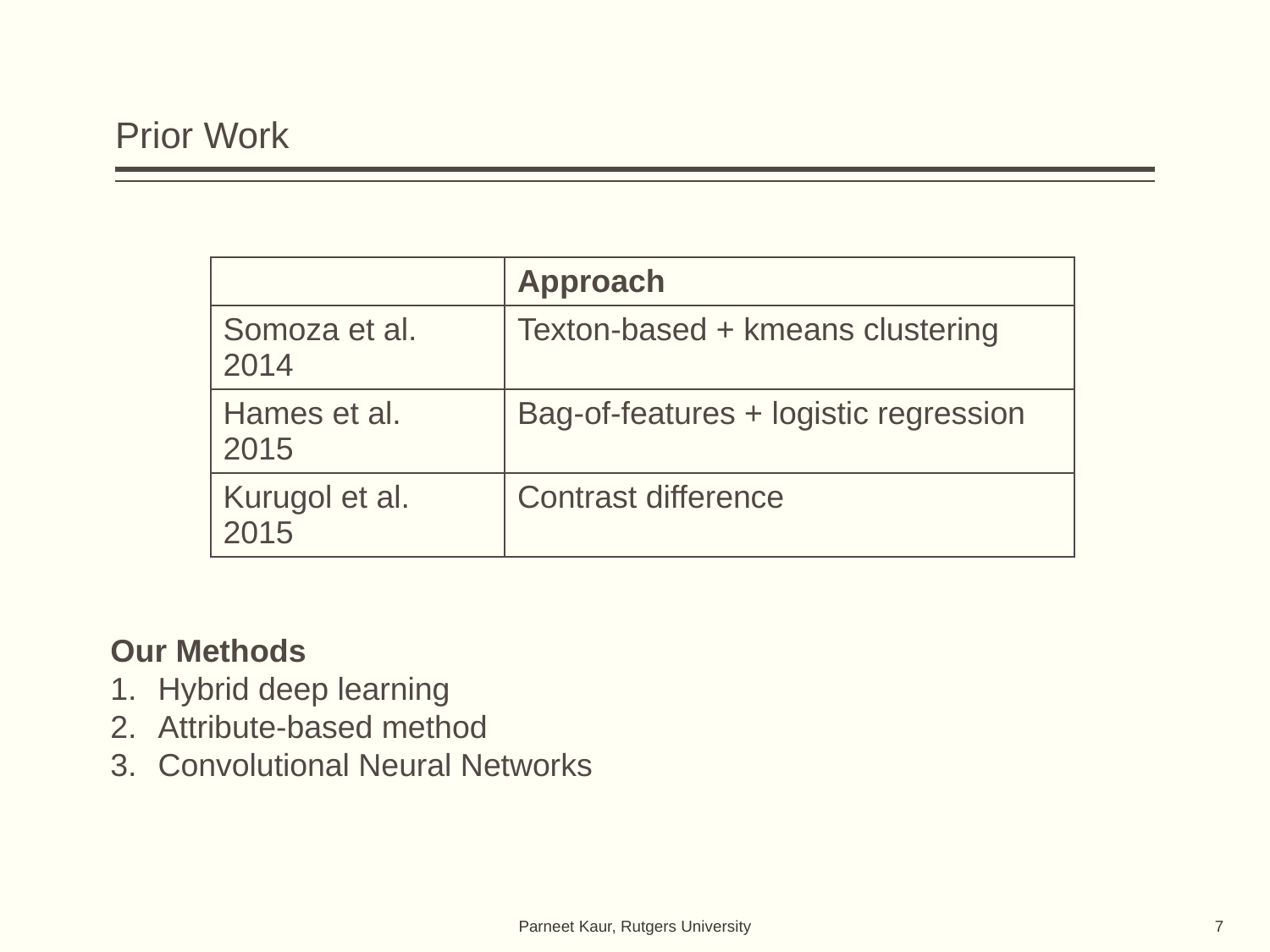

# Prior Work
|  | Approach |
| --- | --- |
| Somoza et al. 2014 | Texton-based + kmeans clustering |
| Hames et al. 2015 | Bag-of-features + logistic regression |
| Kurugol et al. 2015 | Contrast difference |
Our Methods
Hybrid deep learning
Attribute-based method
Convolutional Neural Networks
Parneet Kaur, Rutgers University
7